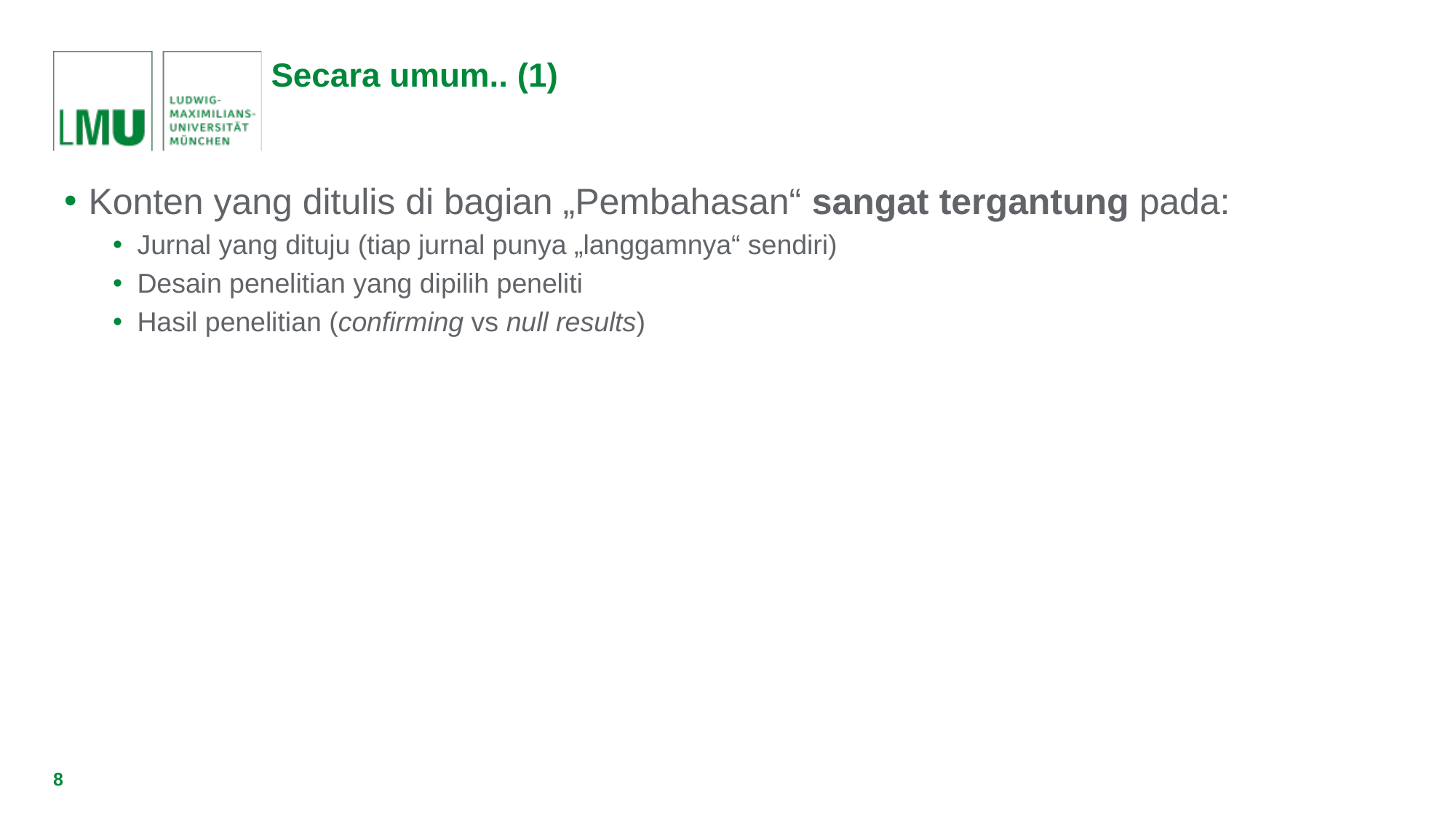

# Secara umum.. (1)
Konten yang ditulis di bagian „Pembahasan“ sangat tergantung pada:
Jurnal yang dituju (tiap jurnal punya „langgamnya“ sendiri)
Desain penelitian yang dipilih peneliti
Hasil penelitian (confirming vs null results)
8